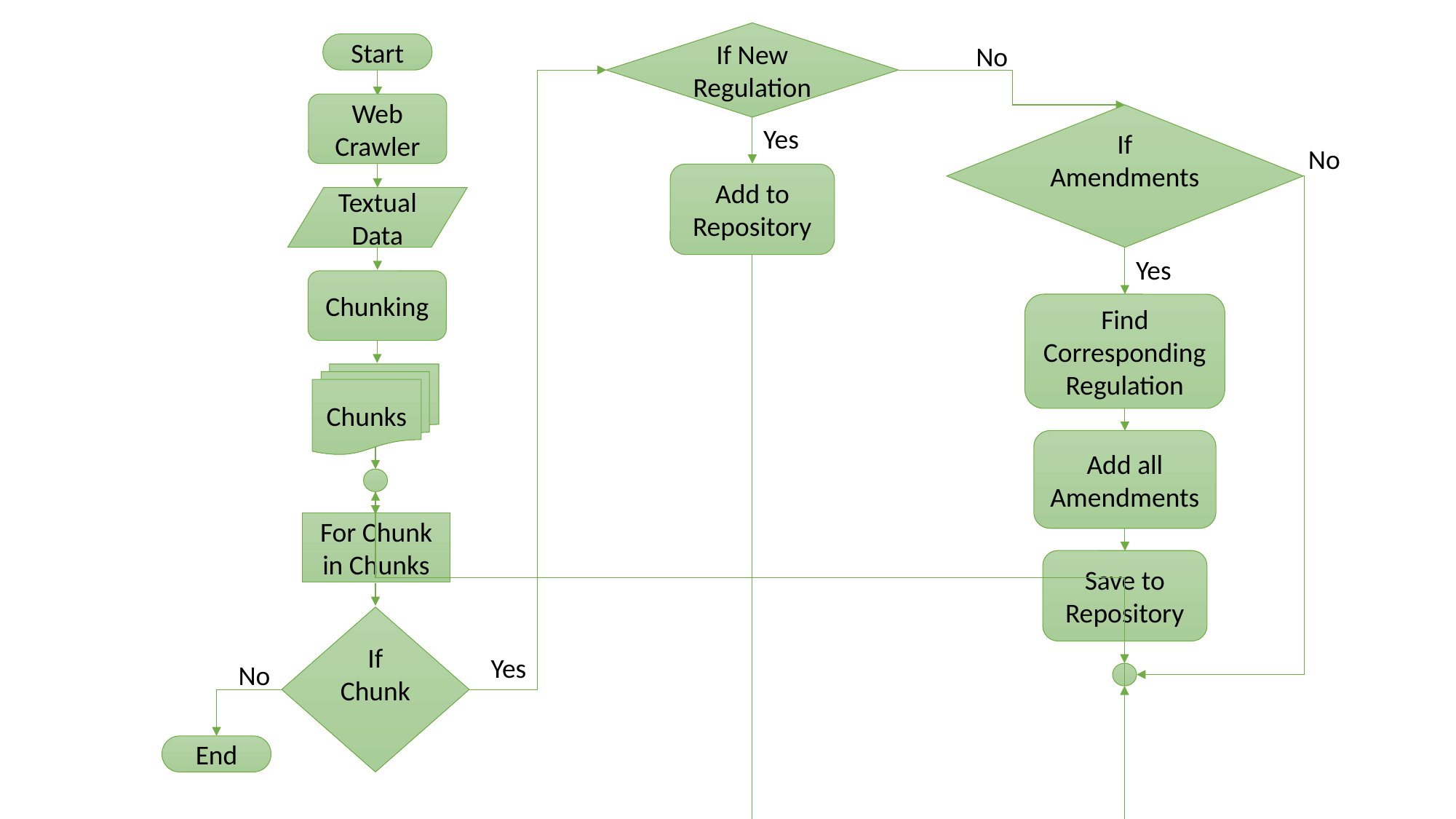

If New Regulation

Start
Web Crawler
No
If Amendments

Yes
No
Add to Repository
Textual Data
Yes
Chunking
Find Corresponding Regulation
Chunks
Add all Amendments

For Chunk in Chunks
Save to Repository
If Chunk

Yes
No

End